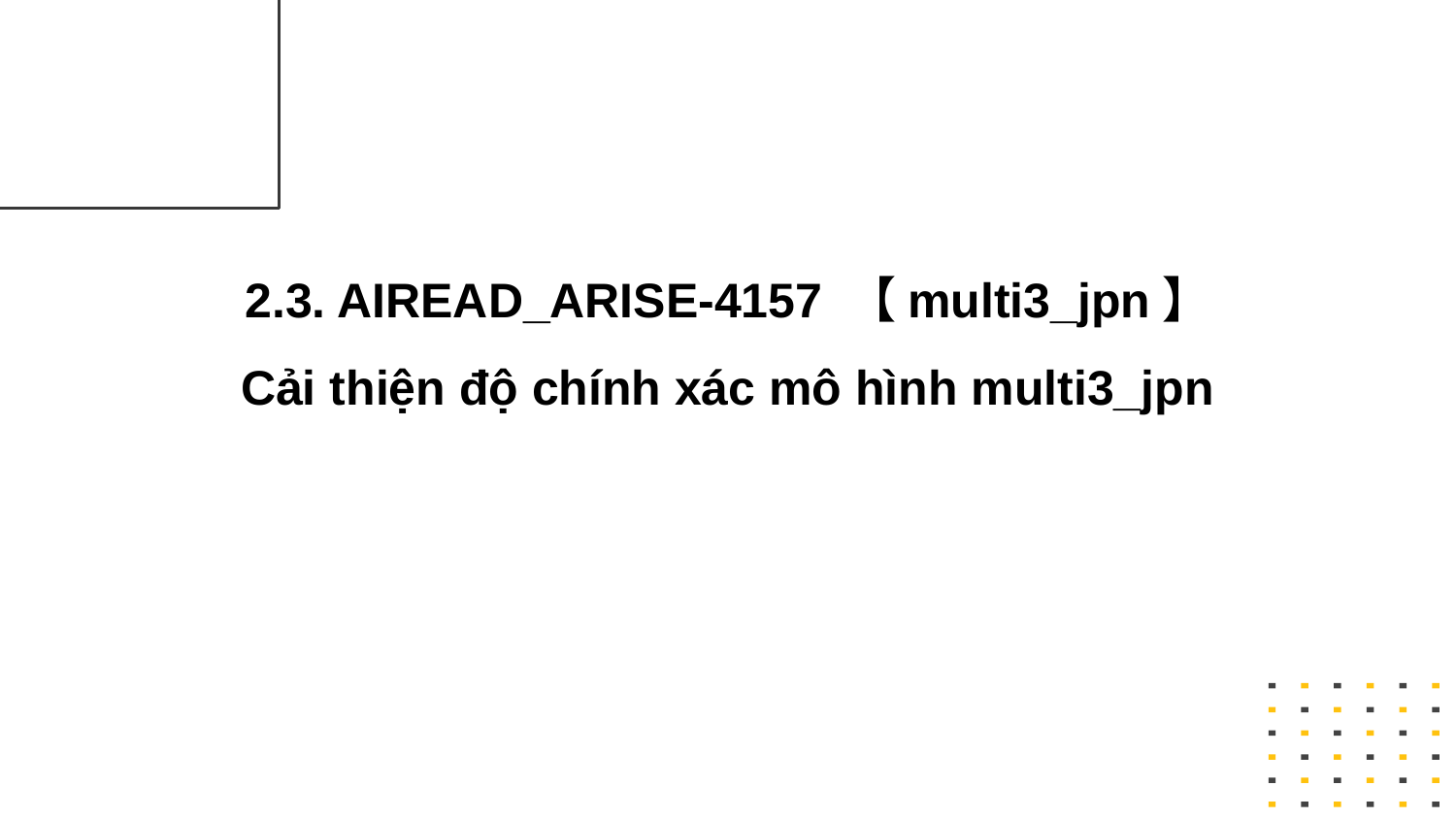

2.3. AIREAD_ARISE-4157 【multi3_jpn】
Cải thiện độ chính xác mô hình multi3_jpn